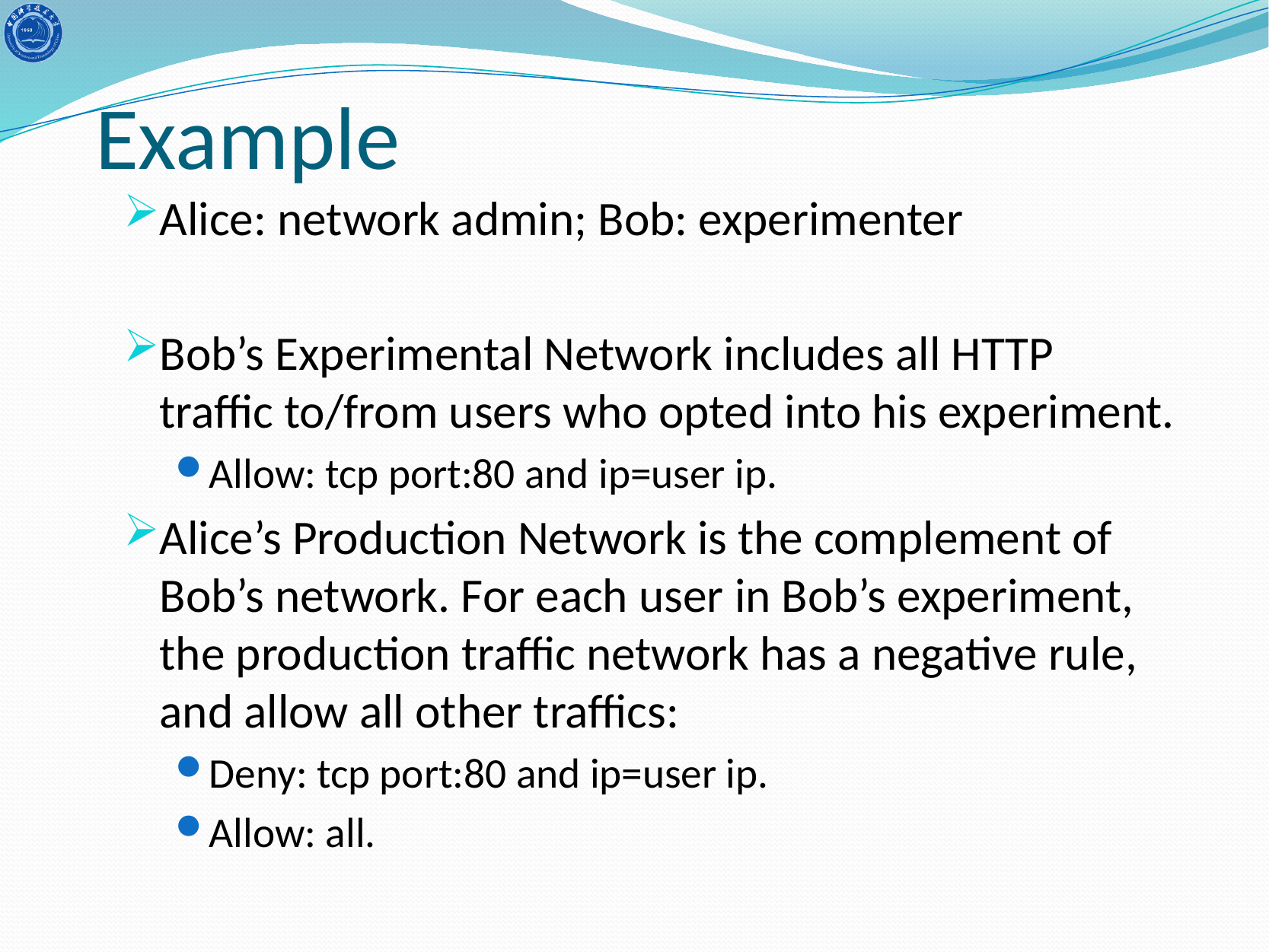

# Example
Alice: network admin; Bob: experimenter

Bob’s Experimental Network includes all HTTP traffic to/from users who opted into his experiment.
Allow: tcp port:80 and ip=user ip.
Alice’s Production Network is the complement of Bob’s network. For each user in Bob’s experiment, the production traffic network has a negative rule, and allow all other traffics:
Deny: tcp port:80 and ip=user ip.
Allow: all.